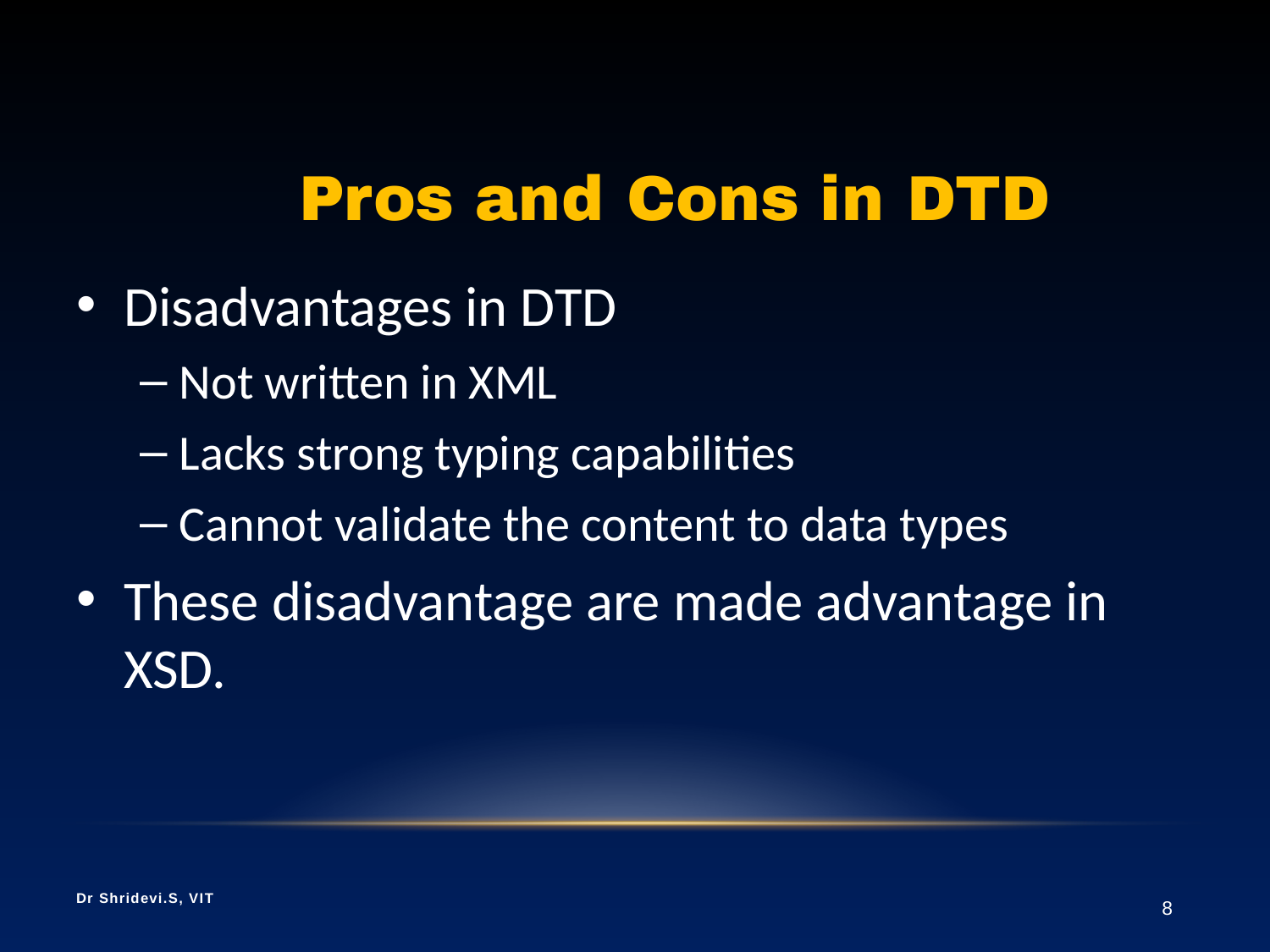

# Pros and Cons in DTD
Disadvantages in DTD
Not written in XML
Lacks strong typing capabilities
Cannot validate the content to data types
These disadvantage are made advantage in  XSD.
Dr Shridevi.S, VIT
8